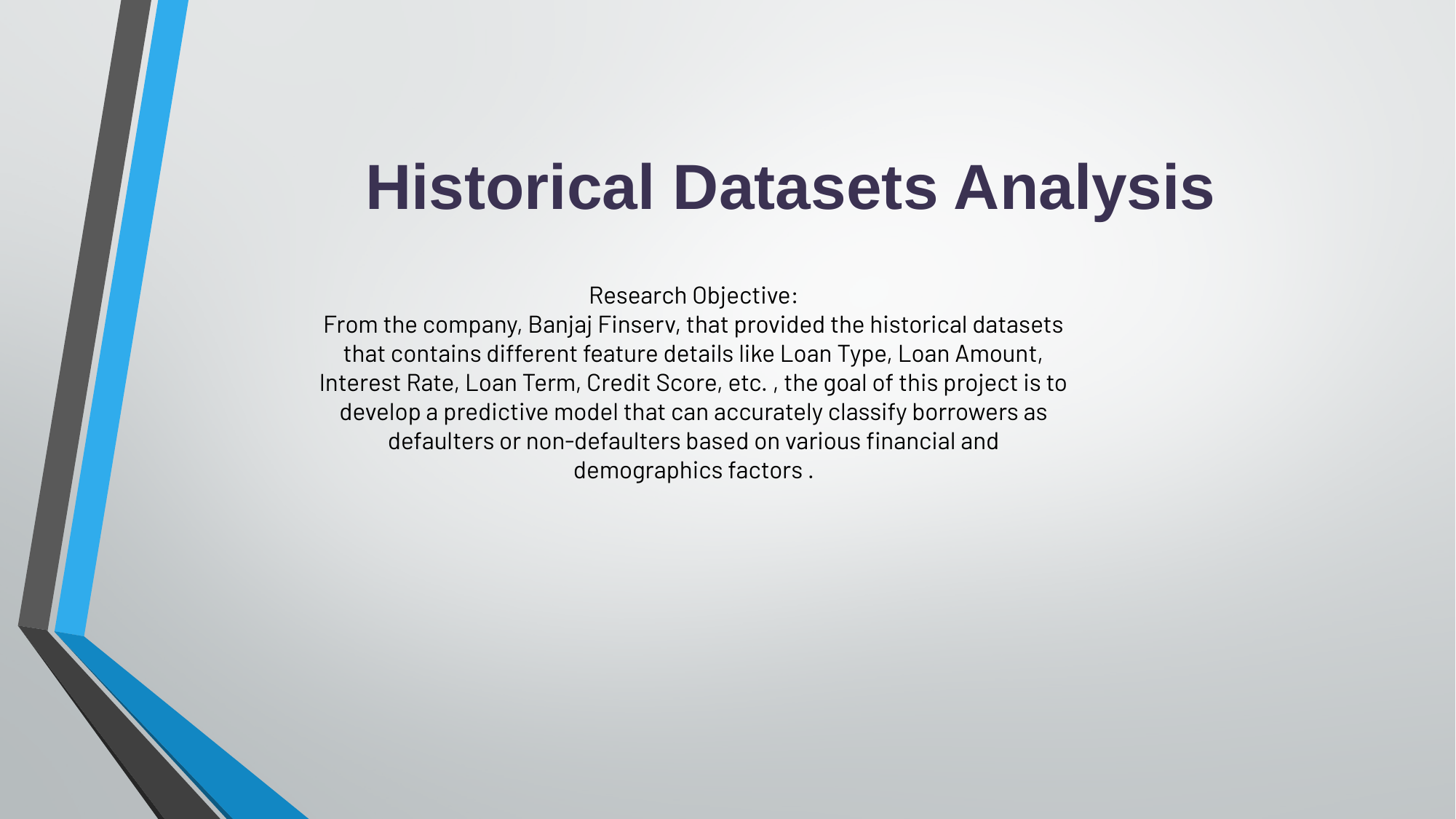

Historical Datasets Analysis
Research Objective:
From the company, Banjaj Finserv, that provided the historical datasets that contains different feature details like Loan Type, Loan Amount, Interest Rate, Loan Term, Credit Score, etc. , the goal of this project is to develop a predictive model that can accurately classify borrowers as defaulters or non-defaulters based on various financial and demographics factors .